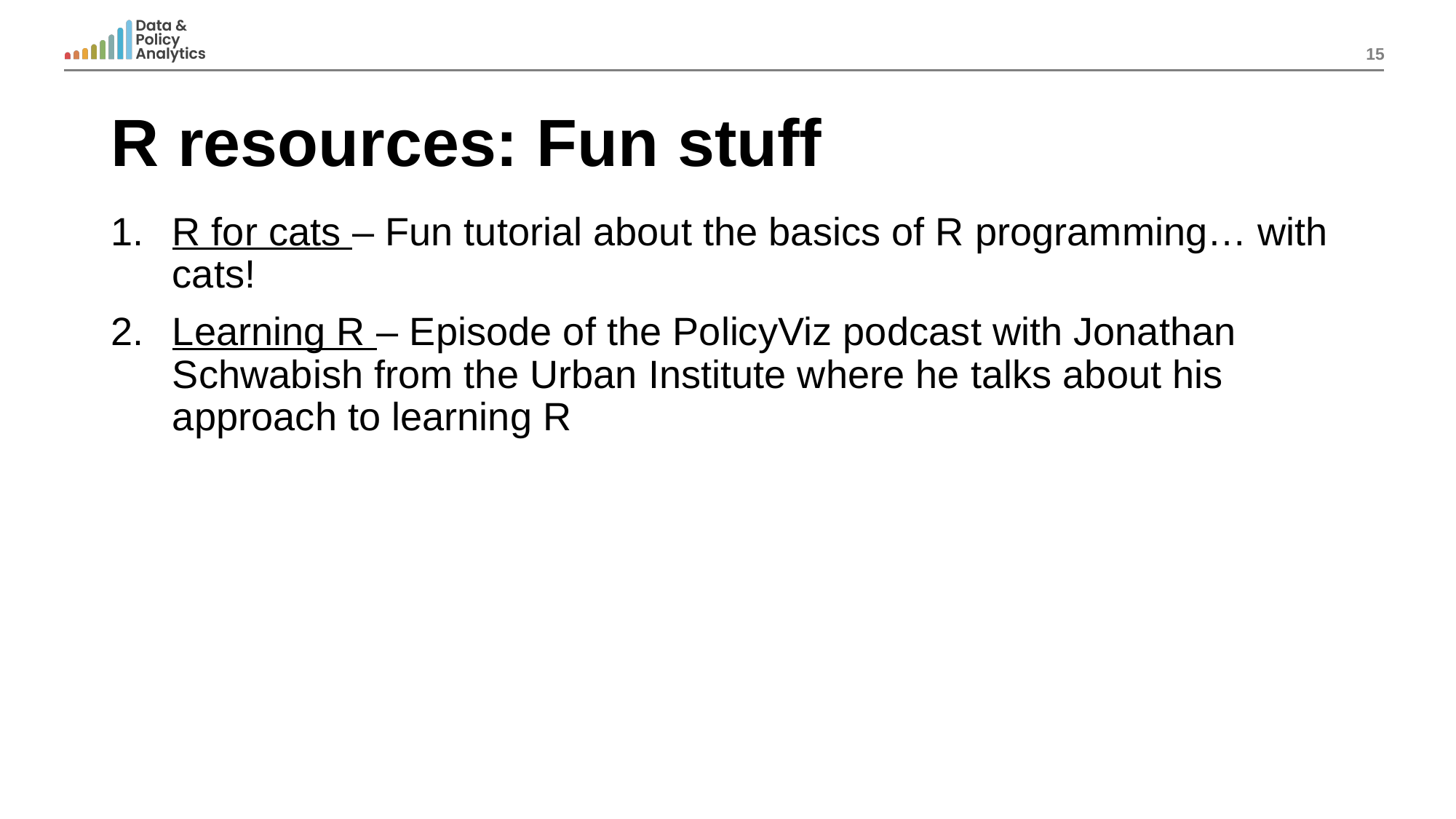

15
# R resources: Fun stuff
R for cats – Fun tutorial about the basics of R programming… with cats!
Learning R – Episode of the PolicyViz podcast with Jonathan Schwabish from the Urban Institute where he talks about his approach to learning R